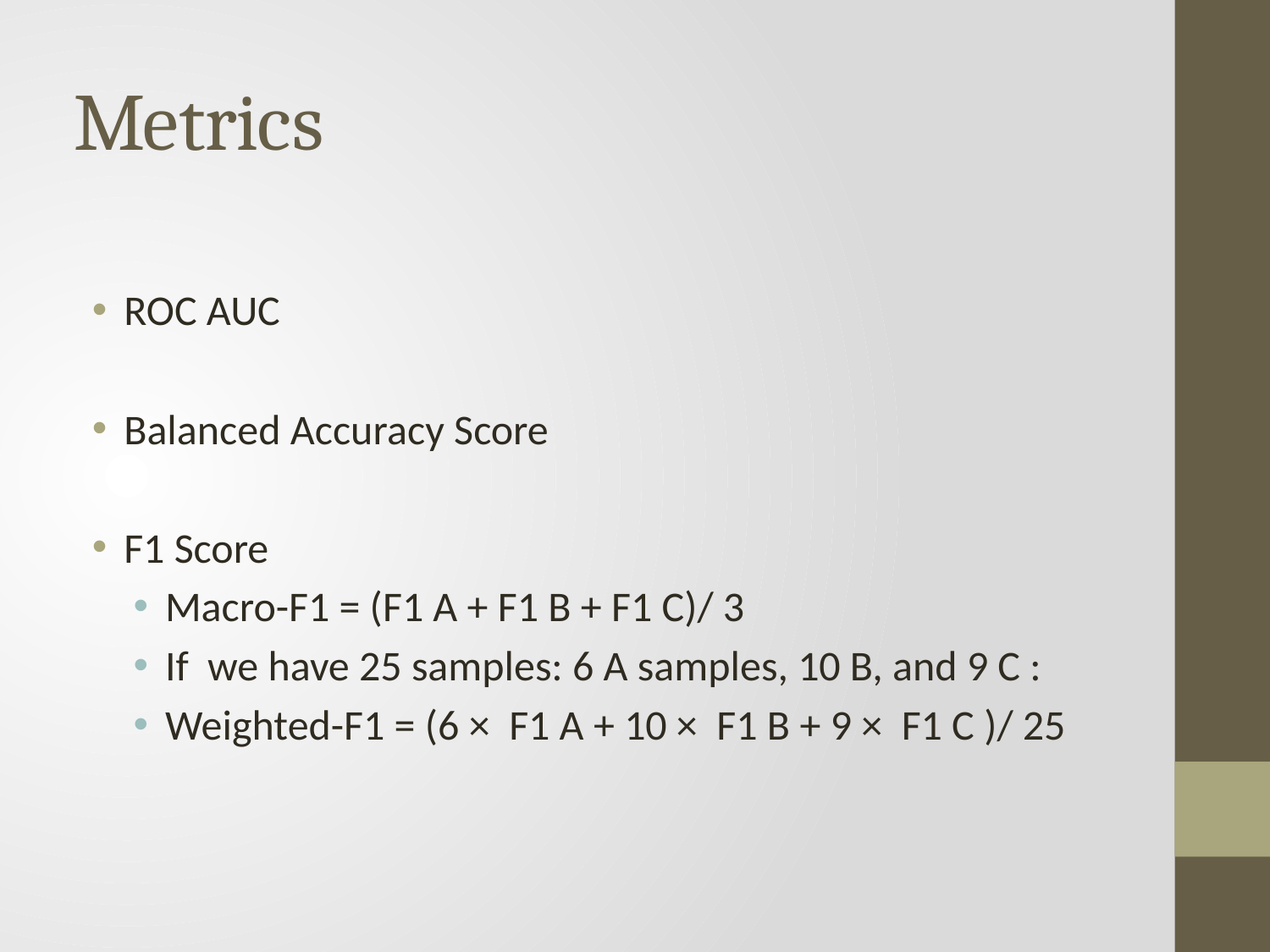

# Metrics

ROC AUC

Balanced Accuracy Score

F1 Score
Macro-F1 = (F1 A + F1 B + F1 C)/ 3
If  we have 25 samples: 6 A samples, 10 B, and 9 C :
Weighted-F1 = (6 ×  F1 A + 10 ×  F1 B + 9 ×  F1 C )/ 25